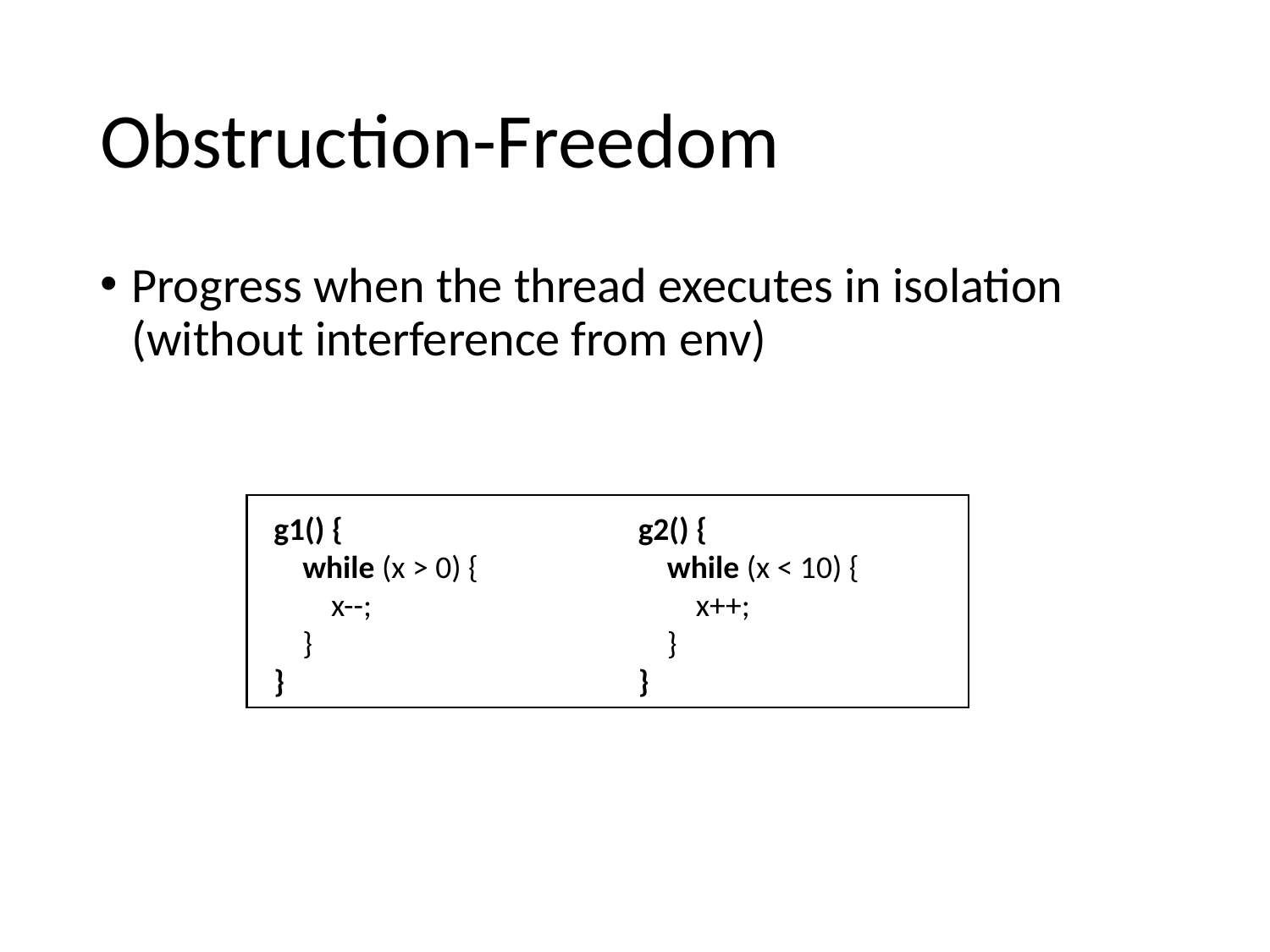

# Obstruction-Freedom
Progress when the thread executes in isolation (without interference from env)

g2() {
    while (x < 10) {
        x++;
    }
}
g1() {
    while (x > 0) {
        x--;
    }
}